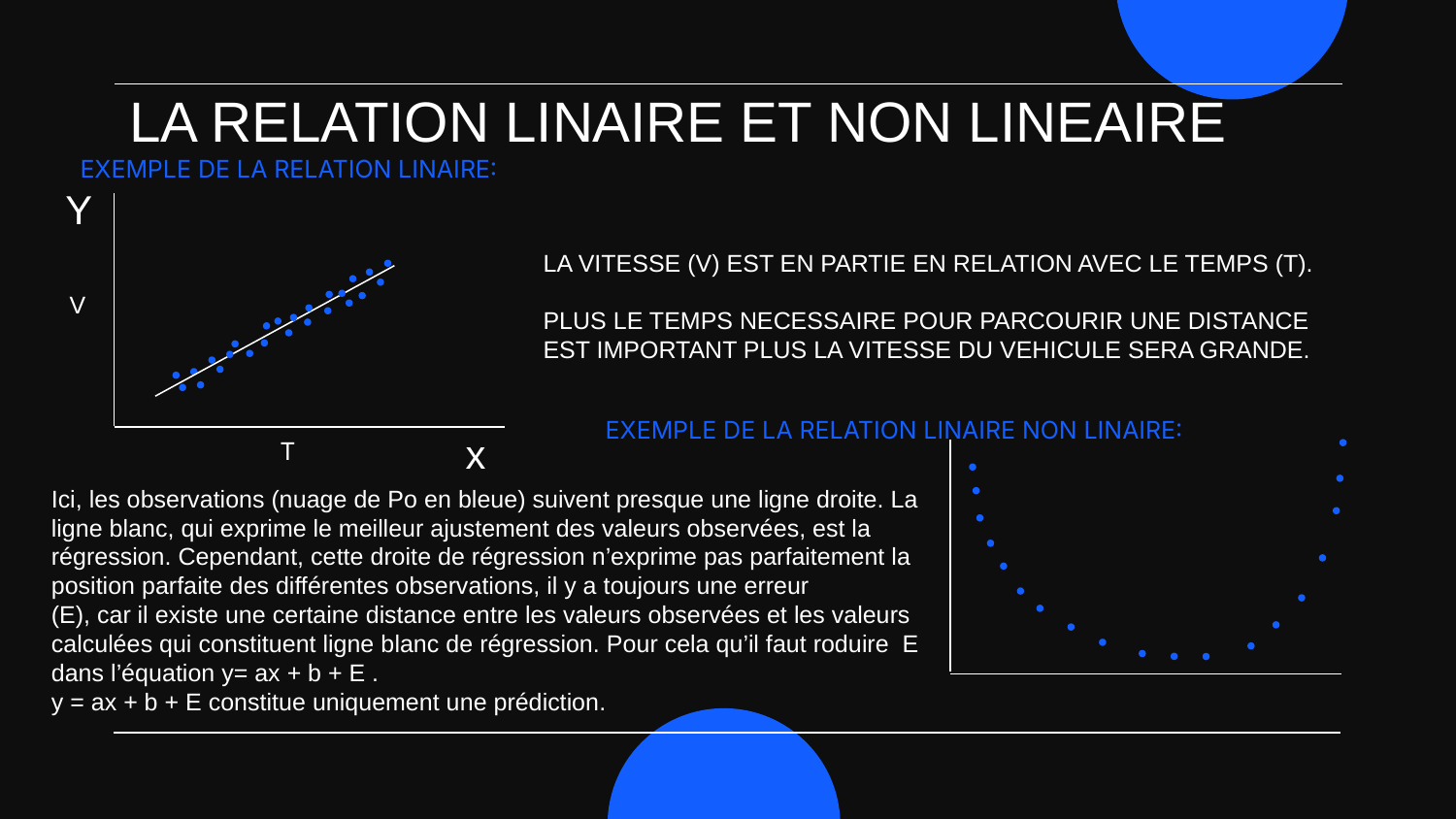

# LA RELATION LINAIRE ET NON LINEAIRE
EXEMPLE DE LA RELATION LINAIRE:
Y
LA VITESSE (V) EST EN PARTIE EN RELATION AVEC LE TEMPS (T).

PLUS LE TEMPS NECESSAIRE POUR PARCOURIR UNE DISTANCE EST IMPORTANT PLUS LA VITESSE DU VEHICULE SERA GRANDE.

V

EXEMPLE DE LA RELATION LINAIRE NON LINAIRE:
x
T

Ici, les observations (nuage de Po en bleue) suivent presque une ligne droite. La ligne blanc, qui exprime le meilleur ajustement des valeurs observées, est la régression. Cependant, cette droite de régression n’exprime pas parfaitement la position parfaite des différentes observations, il y a toujours une erreur (E), car il existe une certaine distance entre les valeurs observées et les valeurs calculées qui constituent ligne blanc de régression. Pour cela qu’il faut roduire  E dans l’équation y= ax + b + E .
y = ax + b + E constitue uniquement une prédiction.